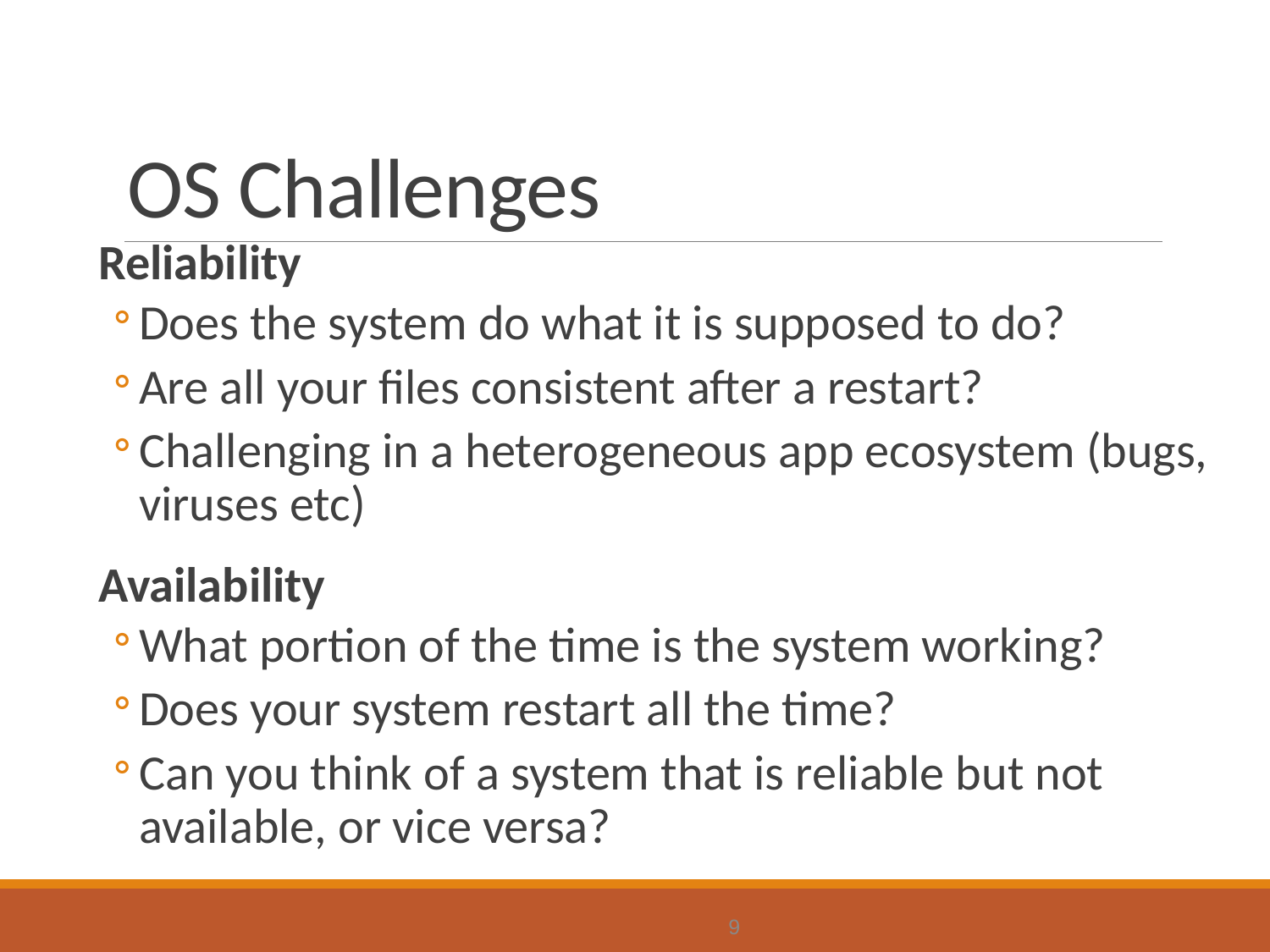

# OS Challenges
Reliability
Does the system do what it is supposed to do?
Are all your files consistent after a restart?
Challenging in a heterogeneous app ecosystem (bugs, viruses etc)
Availability
What portion of the time is the system working?
Does your system restart all the time?
Can you think of a system that is reliable but not available, or vice versa?

9